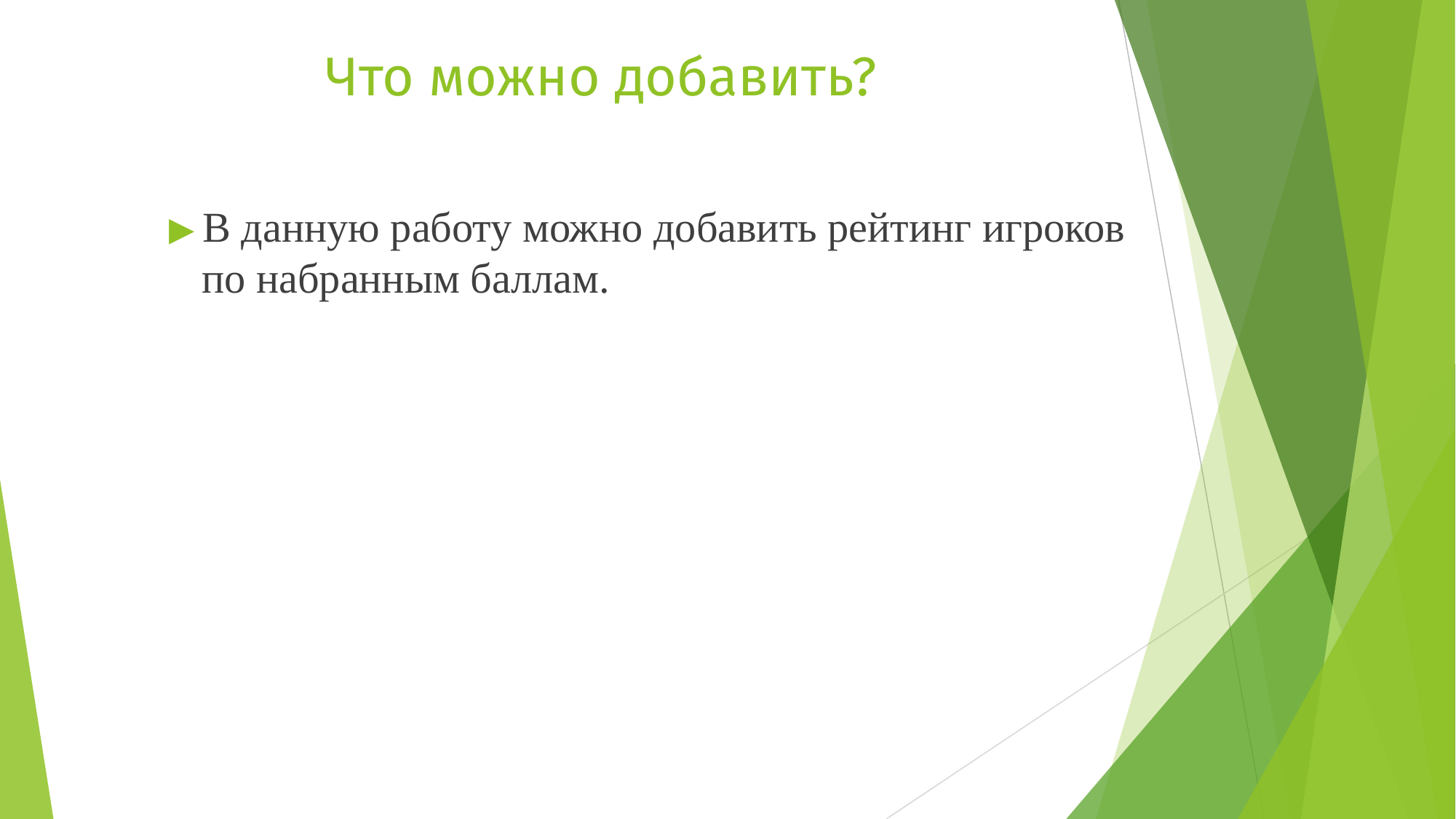

Что можно добавить?
В данную работу можно добавить рейтинг игроков по набранным баллам.